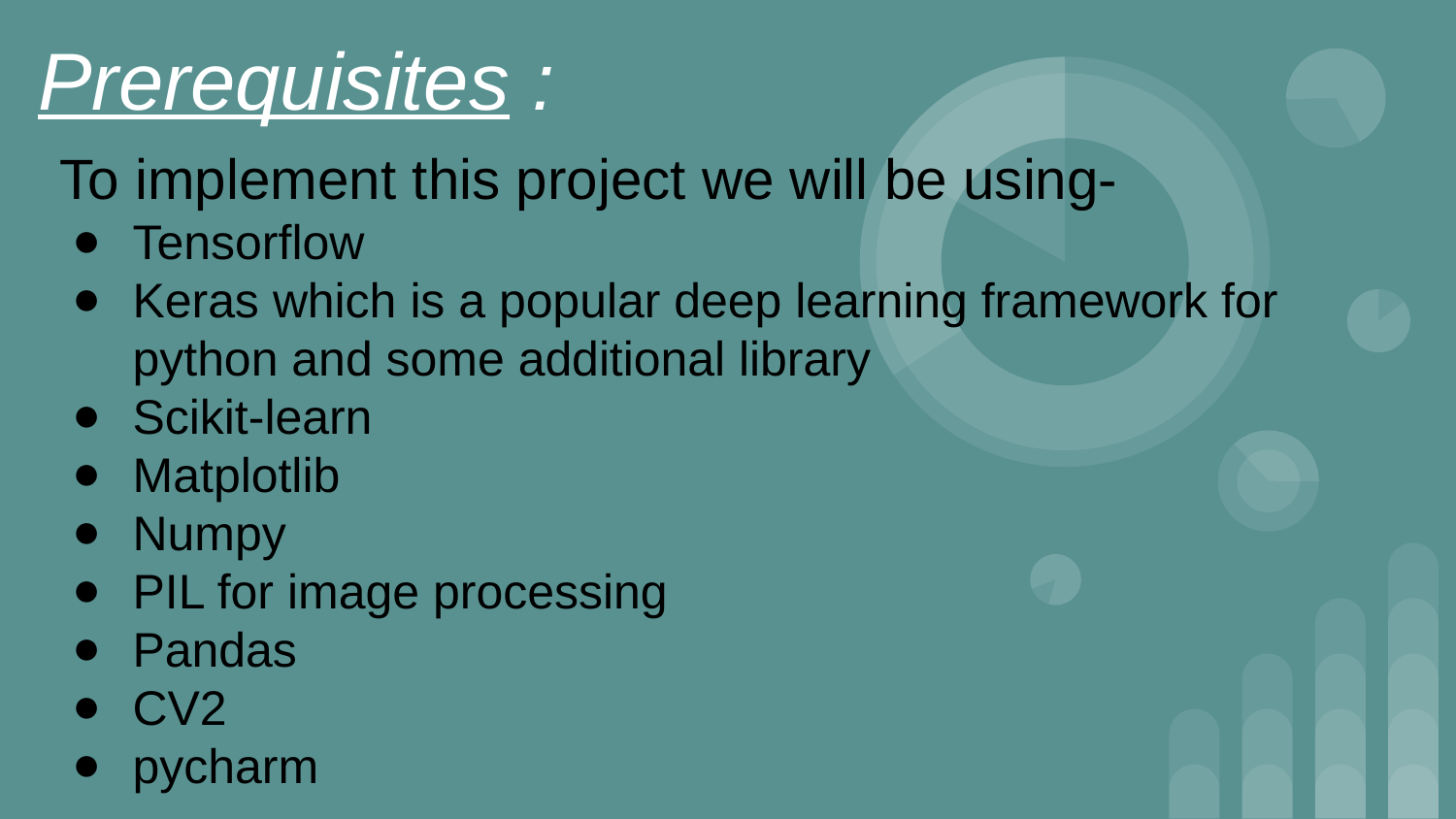

# Prerequisites :
To implement this project we will be using-
Tensorflow
Keras which is a popular deep learning framework for python and some additional library
Scikit-learn
Matplotlib
Numpy
PIL for image processing
Pandas
CV2
pycharm